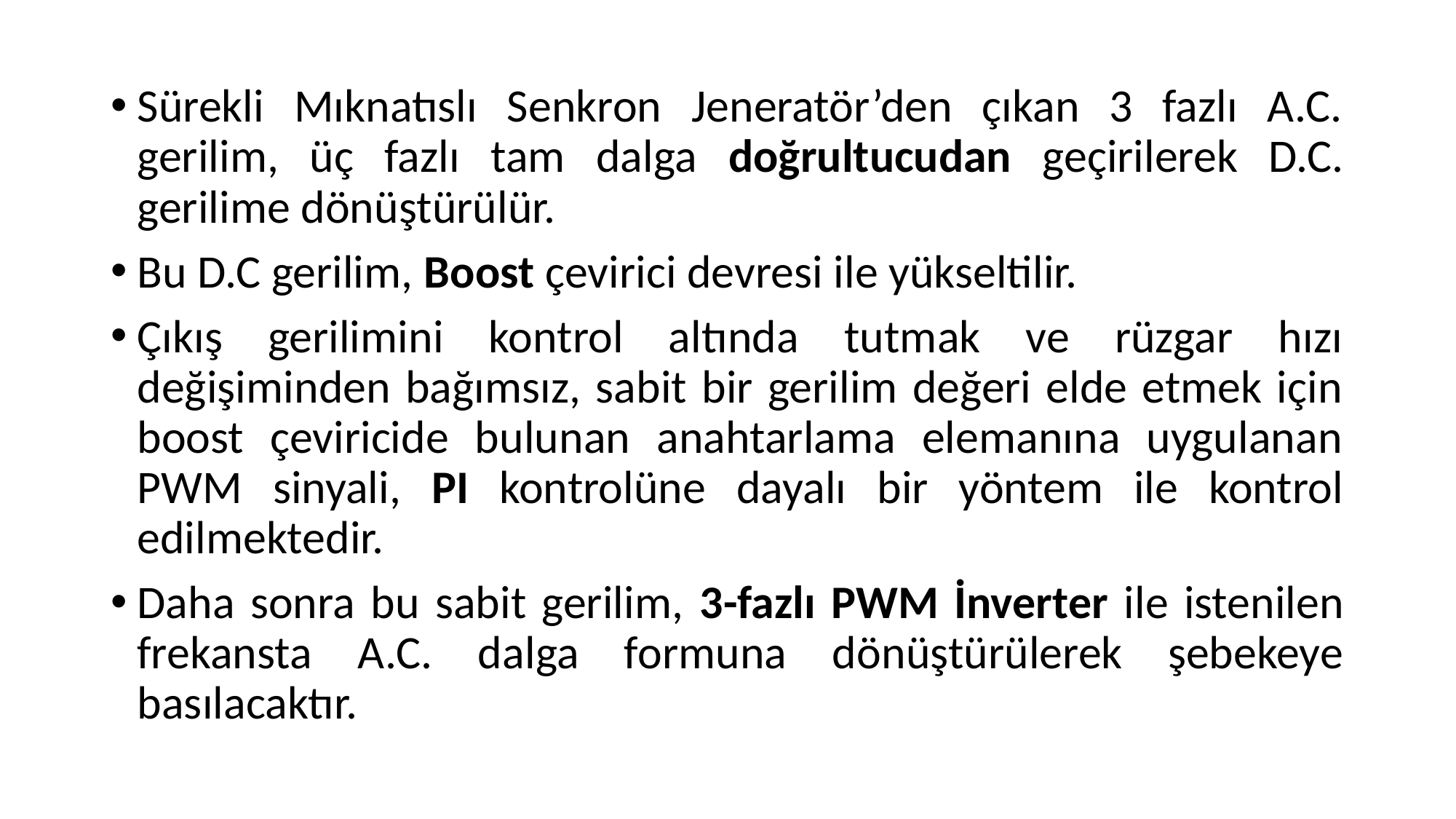

Sürekli Mıknatıslı Senkron Jeneratör’den çıkan 3 fazlı A.C. gerilim, üç fazlı tam dalga doğrultucudan geçirilerek D.C. gerilime dönüştürülür.
Bu D.C gerilim, Boost çevirici devresi ile yükseltilir.
Çıkış gerilimini kontrol altında tutmak ve rüzgar hızı değişiminden bağımsız, sabit bir gerilim değeri elde etmek için boost çeviricide bulunan anahtarlama elemanına uygulanan PWM sinyali, PI kontrolüne dayalı bir yöntem ile kontrol edilmektedir.
Daha sonra bu sabit gerilim, 3-fazlı PWM İnverter ile istenilen frekansta A.C. dalga formuna dönüştürülerek şebekeye basılacaktır.